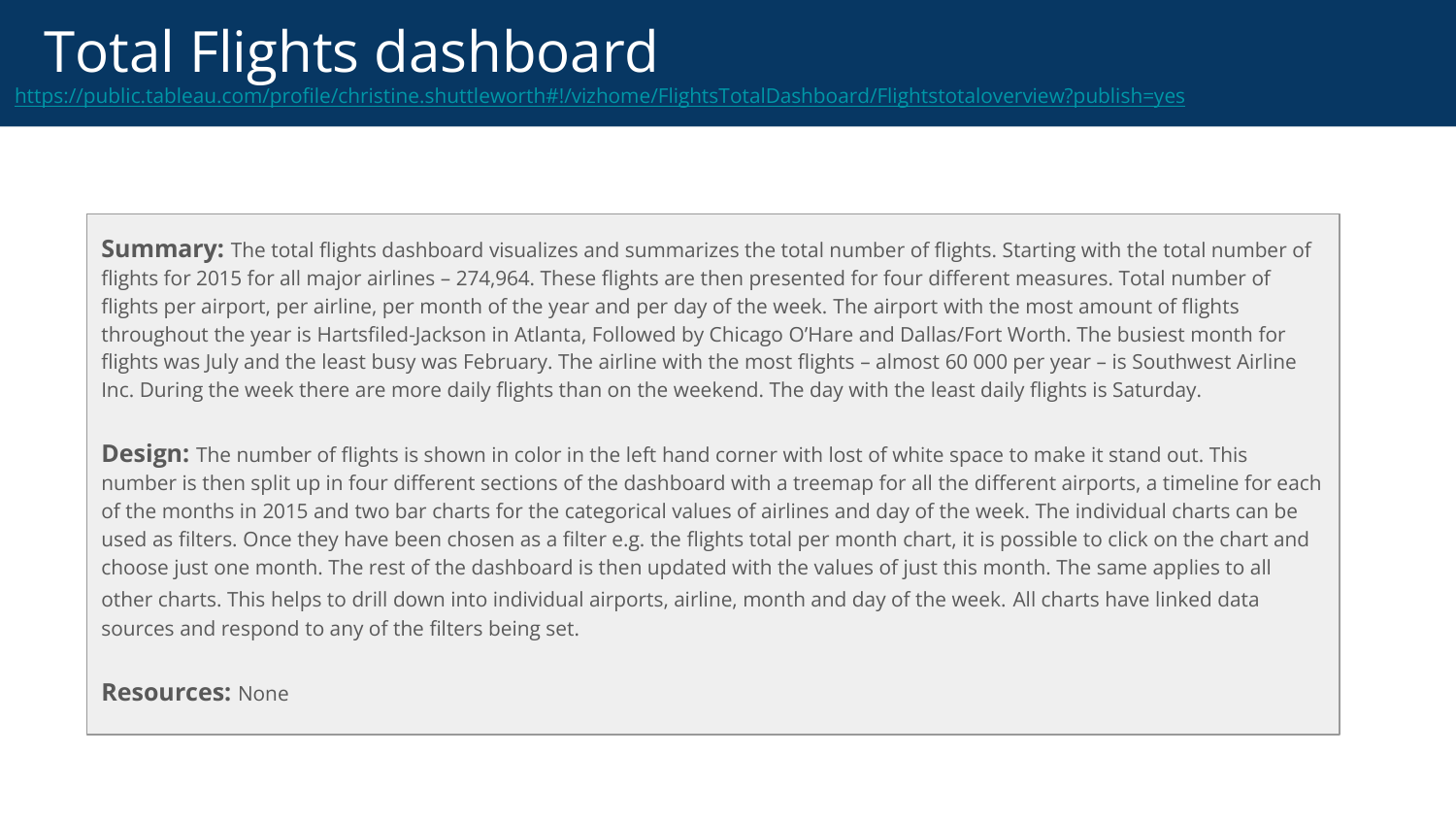

# Total Flights dashboard https://public.tableau.com/profile/christine.shuttleworth#!/vizhome/FlightsTotalDashboard/Flightstotaloverview?publish=yes
Summary: The total flights dashboard visualizes and summarizes the total number of flights. Starting with the total number of flights for 2015 for all major airlines – 274,964. These flights are then presented for four different measures. Total number of flights per airport, per airline, per month of the year and per day of the week. The airport with the most amount of flights throughout the year is Hartsfiled-Jackson in Atlanta, Followed by Chicago O’Hare and Dallas/Fort Worth. The busiest month for flights was July and the least busy was February. The airline with the most flights – almost 60 000 per year – is Southwest Airline Inc. During the week there are more daily flights than on the weekend. The day with the least daily flights is Saturday.
Design: The number of flights is shown in color in the left hand corner with lost of white space to make it stand out. This number is then split up in four different sections of the dashboard with a treemap for all the different airports, a timeline for each of the months in 2015 and two bar charts for the categorical values of airlines and day of the week. The individual charts can be used as filters. Once they have been chosen as a filter e.g. the flights total per month chart, it is possible to click on the chart and choose just one month. The rest of the dashboard is then updated with the values of just this month. The same applies to all other charts. This helps to drill down into individual airports, airline, month and day of the week. All charts have linked data sources and respond to any of the filters being set.
Resources: None